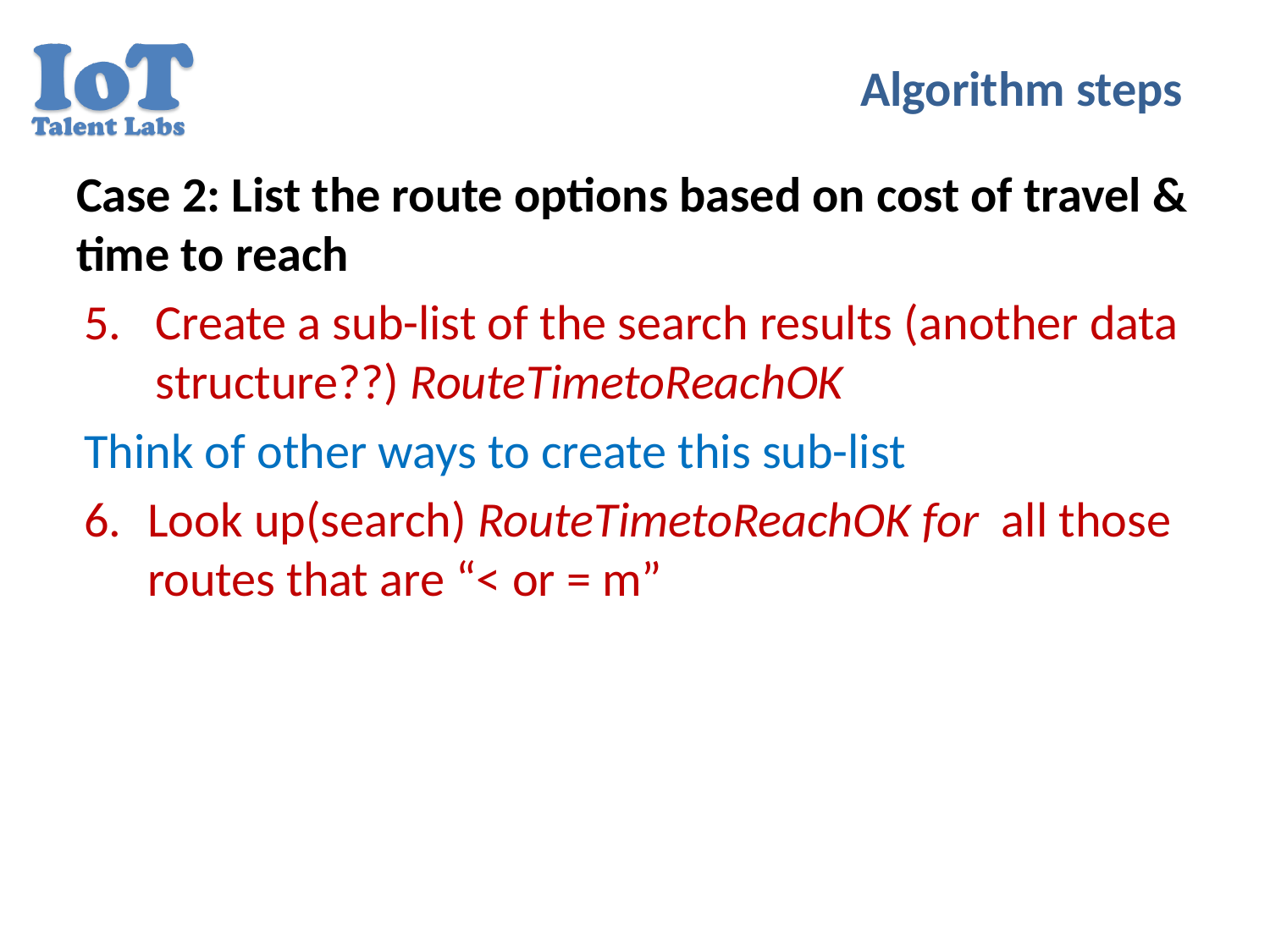

# Algorithm steps
Case 2: List the route options based on cost of travel & time to reach
Create a sub-list of the search results (another data structure??) RouteTimetoReachOK
Think of other ways to create this sub-list
Look up(search) RouteTimetoReachOK for  all those routes that are “< or = m”